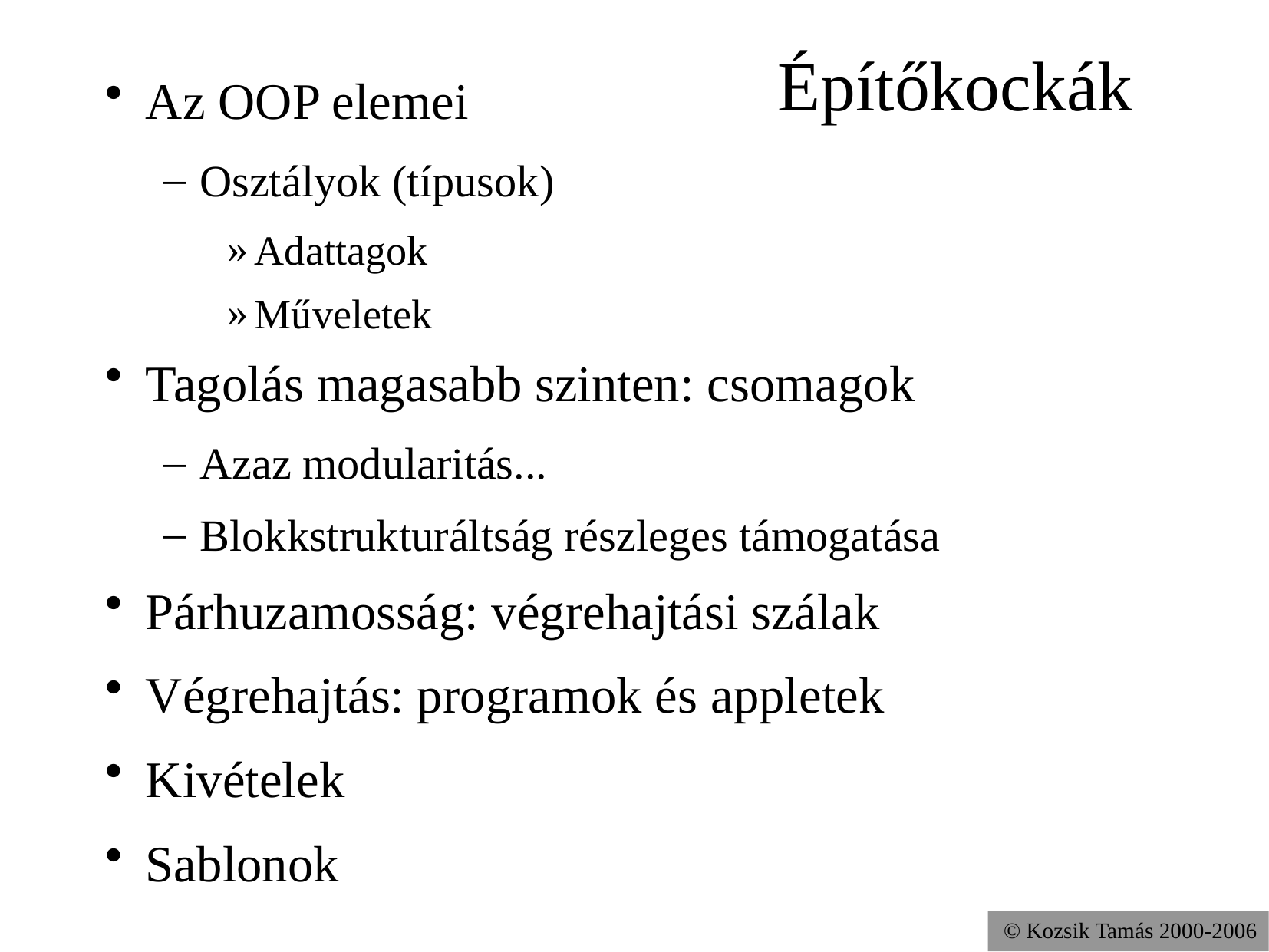

Építőkockák
Az OOP elemei
Osztályok (típusok)
Adattagok
Műveletek
Tagolás magasabb szinten: csomagok
Azaz modularitás...
Blokkstrukturáltság részleges támogatása
Párhuzamosság: végrehajtási szálak
Végrehajtás: programok és appletek
Kivételek
Sablonok
© Kozsik Tamás 2000-2006